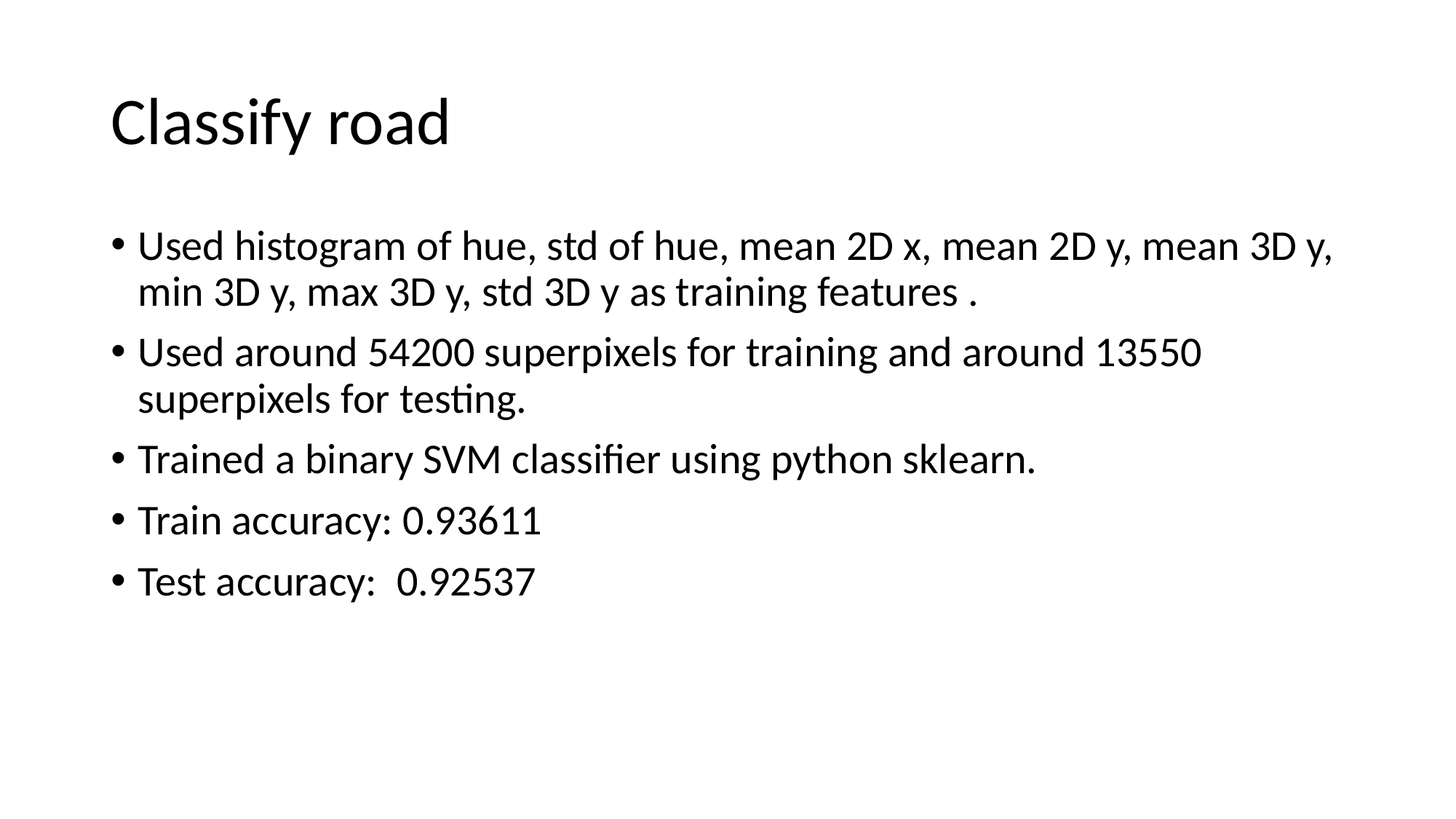

# Classify road
Used histogram of hue, std of hue, mean 2D x, mean 2D y, mean 3D y, min 3D y, max 3D y, std 3D y as training features .
Used around 54200 superpixels for training and around 13550 superpixels for testing.
Trained a binary SVM classifier using python sklearn.
Train accuracy: 0.93611
Test accuracy:  0.92537